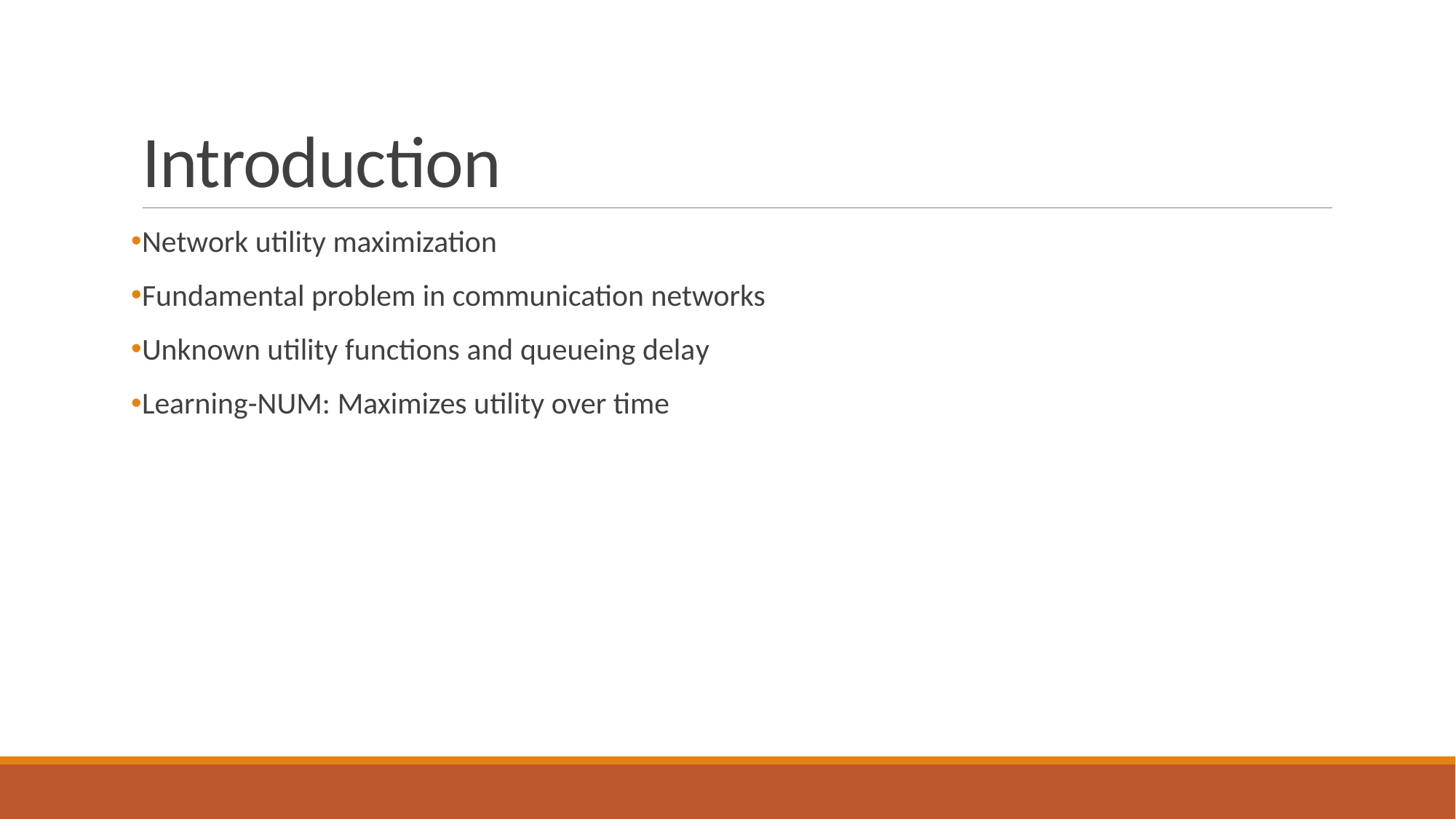

# Introduction
Network utility maximization
Fundamental problem in communication networks
Unknown utility functions and queueing delay
Learning-NUM: Maximizes utility over time